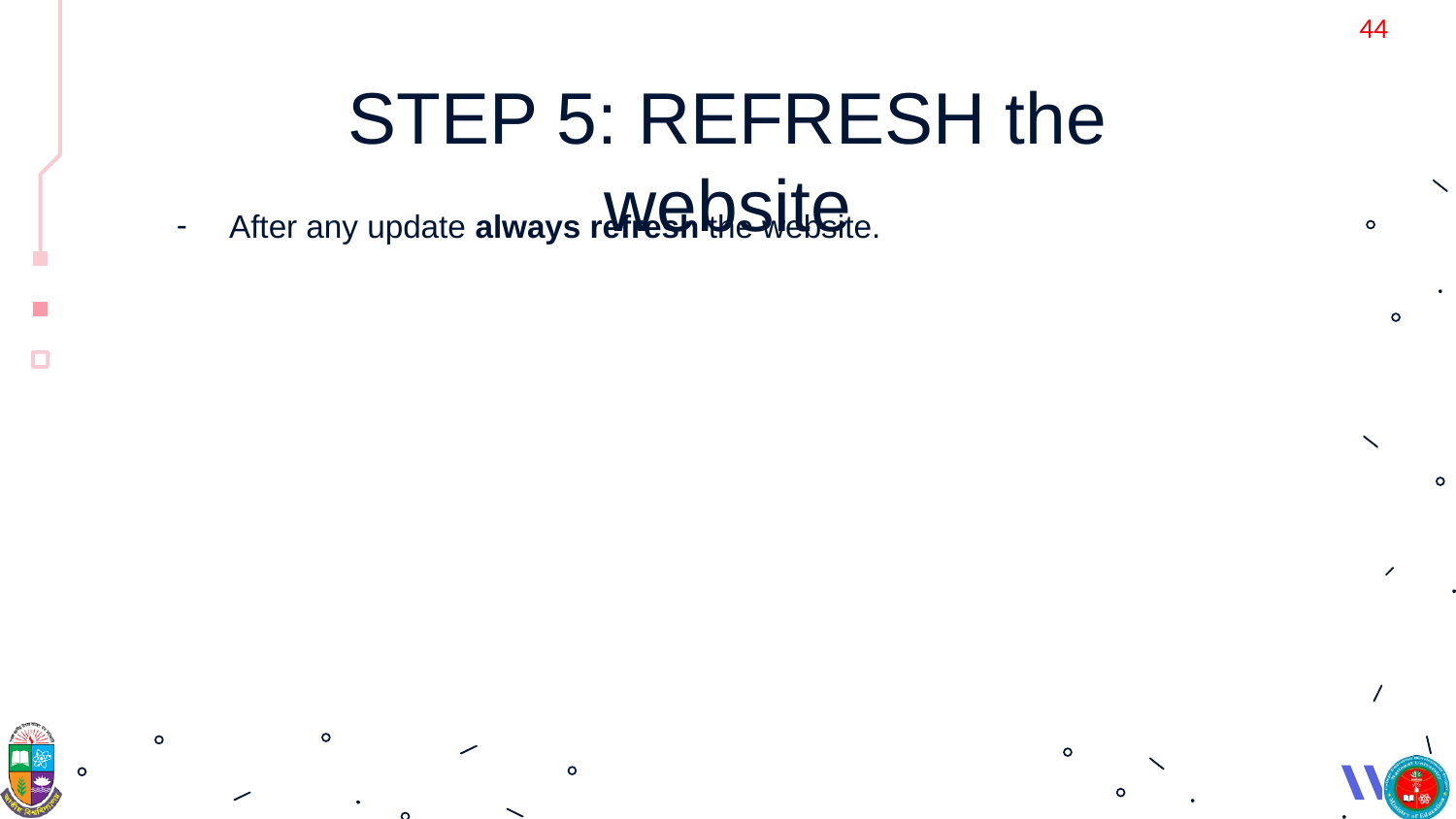

44
# STEP 5: REFRESH the website
After any update always refresh the website.